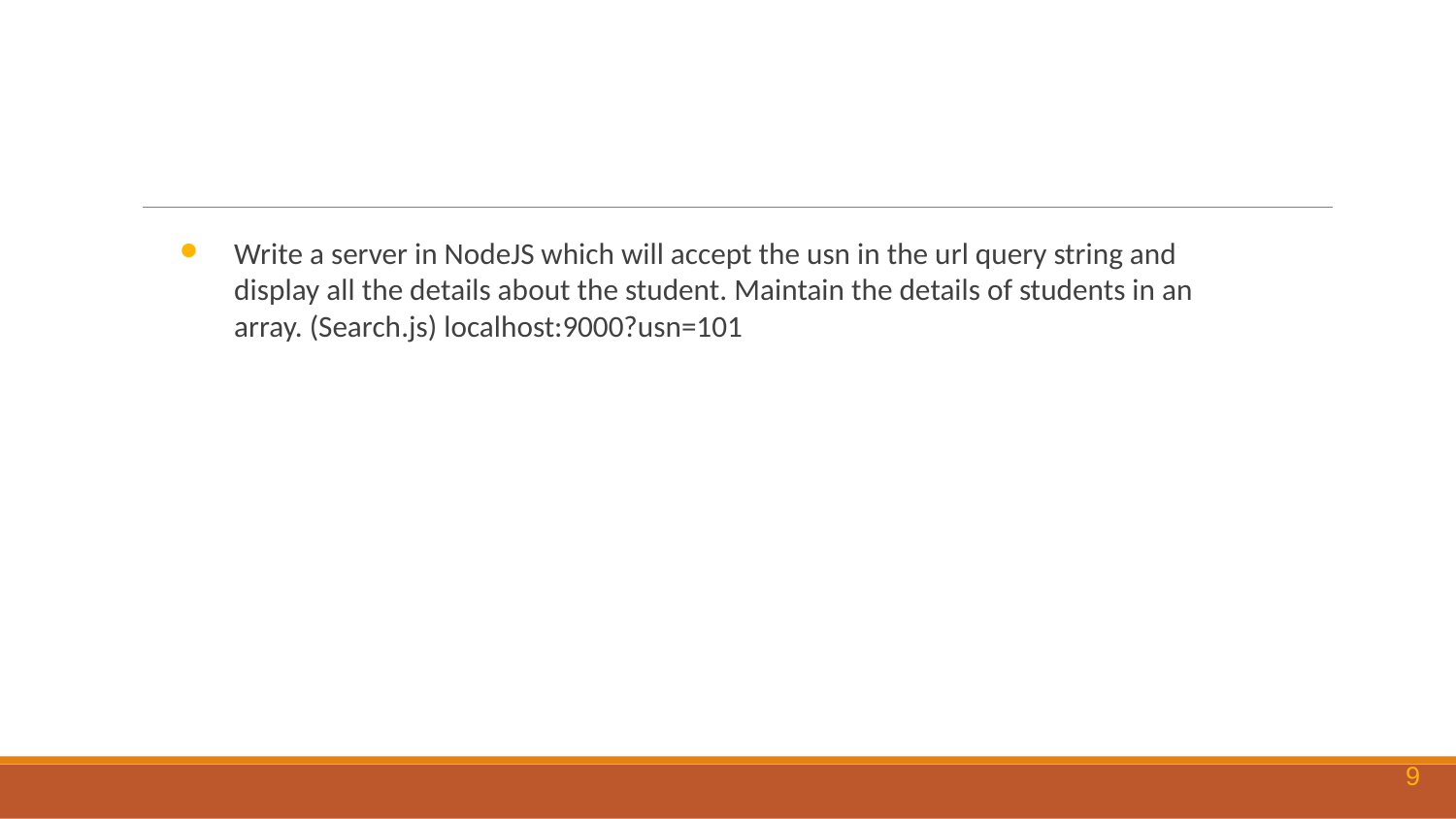

Write a server in NodeJS which will accept the usn in the url query string and display all the details about the student. Maintain the details of students in an array. (Search.js) localhost:9000?usn=101
9